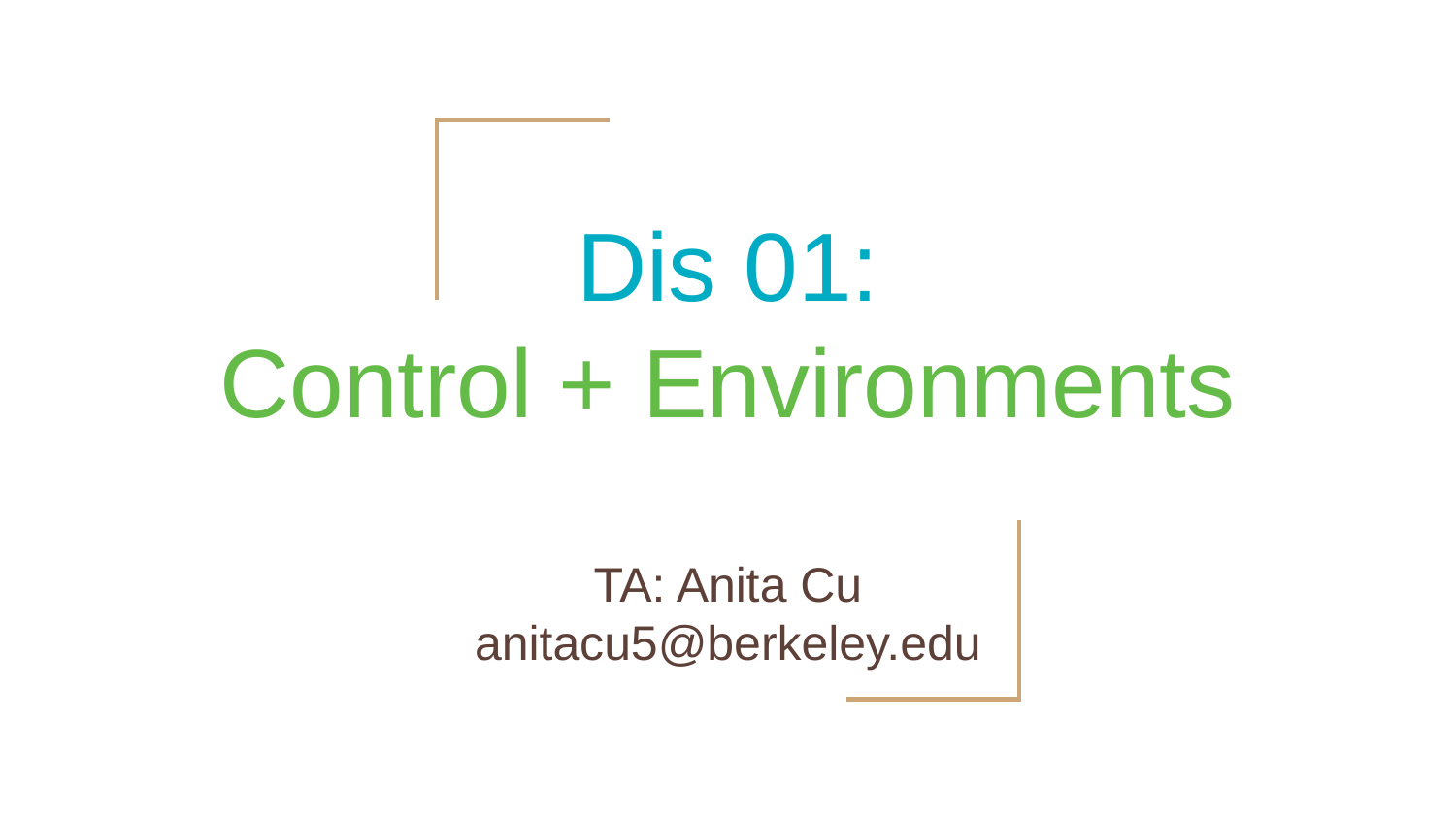

# Dis 01:
Control + Environments
TA: Anita Cu
anitacu5@berkeley.edu